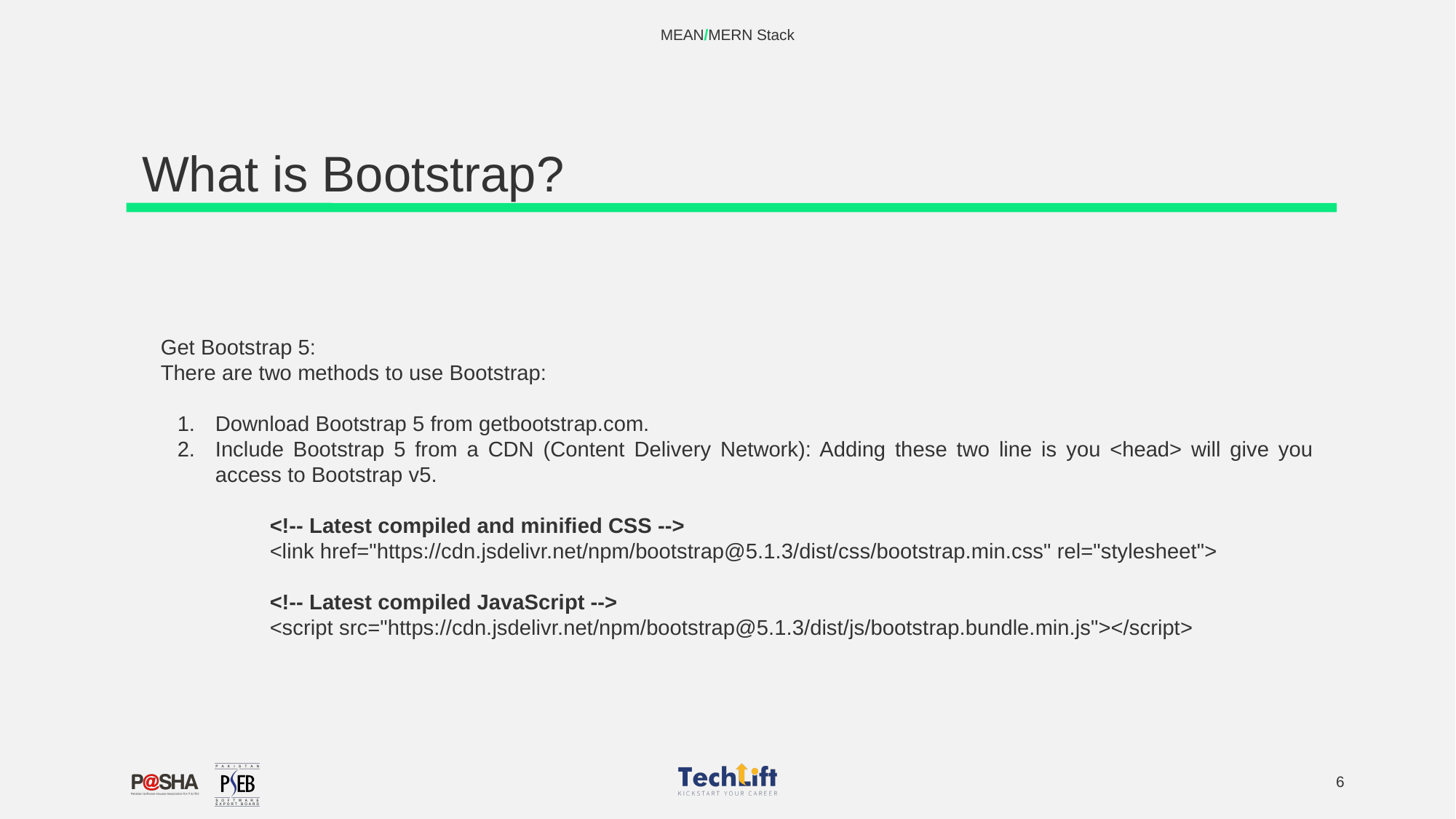

MEAN/MERN Stack
# What is Bootstrap?

Get Bootstrap 5:
There are two methods to use Bootstrap:

Download Bootstrap 5 from getbootstrap.com.
Include Bootstrap 5 from a CDN (Content Delivery Network): Adding these two line is you <head> will give you access to Bootstrap v5.

<!-- Latest compiled and minified CSS -->
<link href="https://cdn.jsdelivr.net/npm/bootstrap@5.1.3/dist/css/bootstrap.min.css" rel="stylesheet">

<!-- Latest compiled JavaScript -->
<script src="https://cdn.jsdelivr.net/npm/bootstrap@5.1.3/dist/js/bootstrap.bundle.min.js"></script>
6